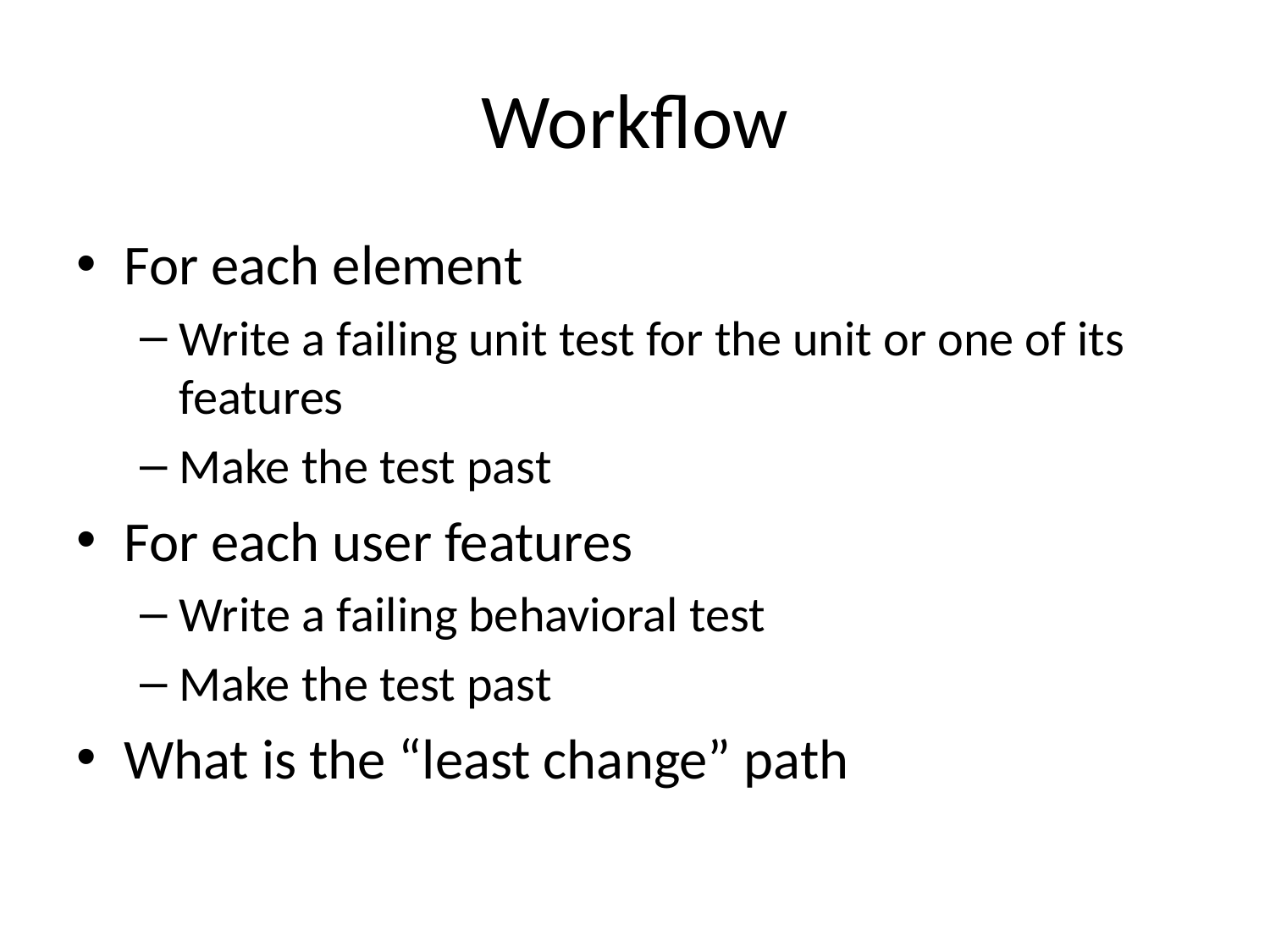

# Workflow
For each element
Write a failing unit test for the unit or one of its features
Make the test past
For each user features
Write a failing behavioral test
Make the test past
What is the “least change” path